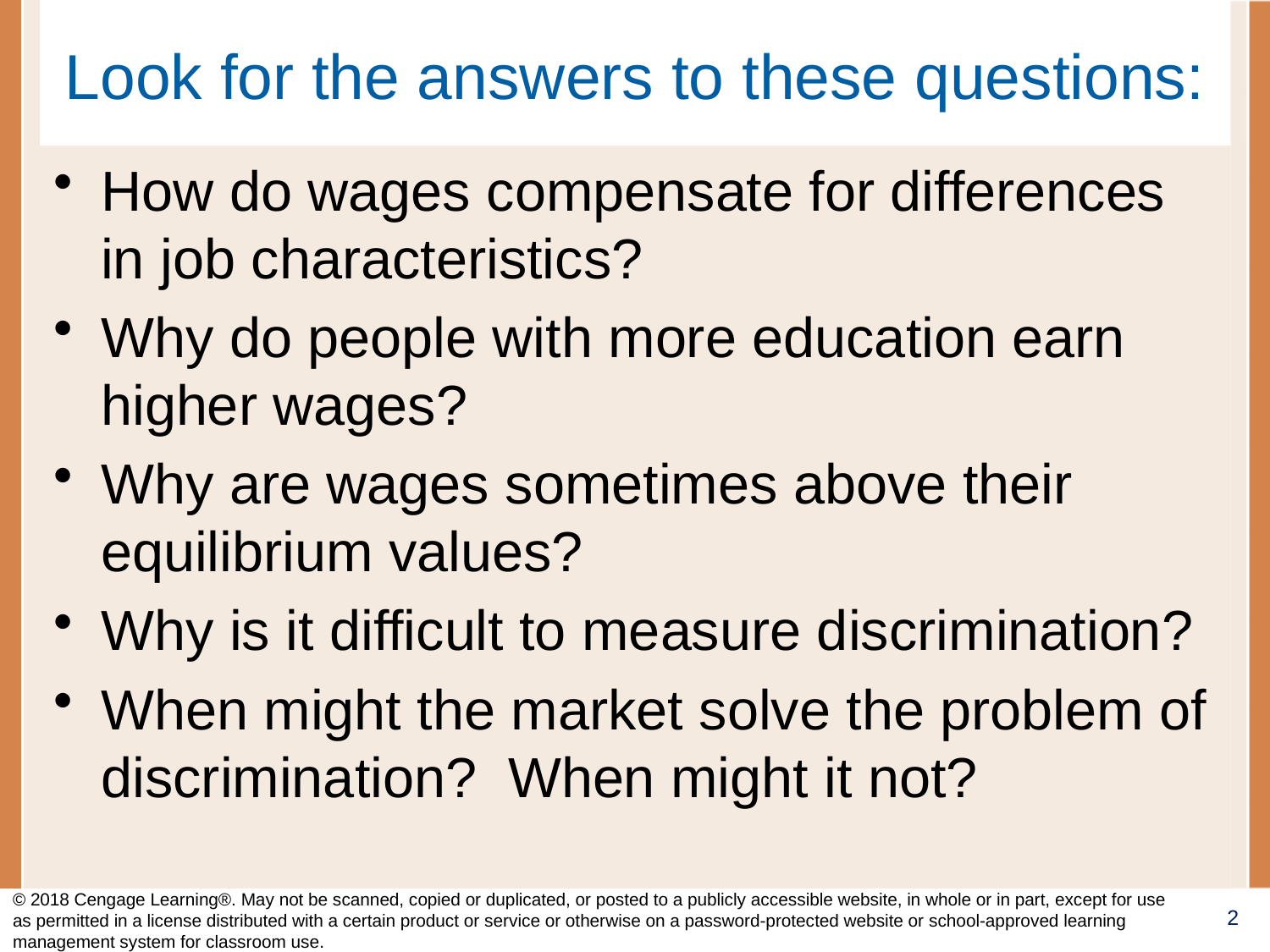

# Look for the answers to these questions:
How do wages compensate for differences in job characteristics?
Why do people with more education earn higher wages?
Why are wages sometimes above their equilibrium values?
Why is it difficult to measure discrimination?
When might the market solve the problem of discrimination?  When might it not?
© 2018 Cengage Learning®. May not be scanned, copied or duplicated, or posted to a publicly accessible website, in whole or in part, except for use as permitted in a license distributed with a certain product or service or otherwise on a password-protected website or school-approved learning management system for classroom use.
2